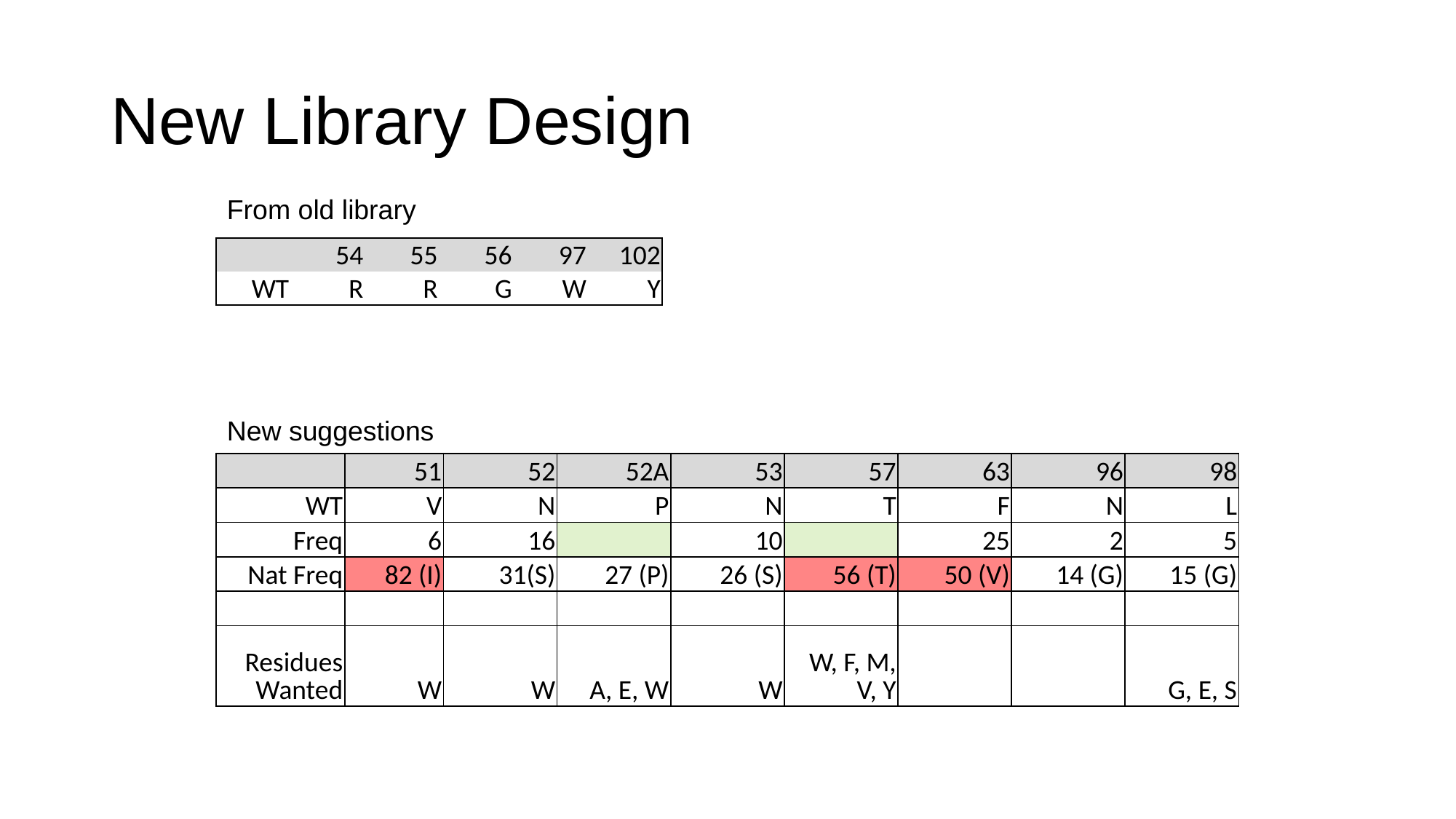

# New Library Design
From old library
|  | 54 | 55 | 56 | 97 | 102 |
| --- | --- | --- | --- | --- | --- |
| WT | R | R | G | W | Y |
New suggestions
|  | 51 | 52 | 52A | 53 | 57 | 63 | 96 | 98 |
| --- | --- | --- | --- | --- | --- | --- | --- | --- |
| WT | V | N | P | N | T | F | N | L |
| Freq | 6 | 16 |  | 10 |  | 25 | 2 | 5 |
| Nat Freq | 82 (I) | 31(S) | 27 (P) | 26 (S) | 56 (T) | 50 (V) | 14 (G) | 15 (G) |
|  |  |  |  |  |  |  |  |  |
| Residues Wanted | W | W | A, E, W | W | W, F, M, V, Y |  |  | G, E, S |